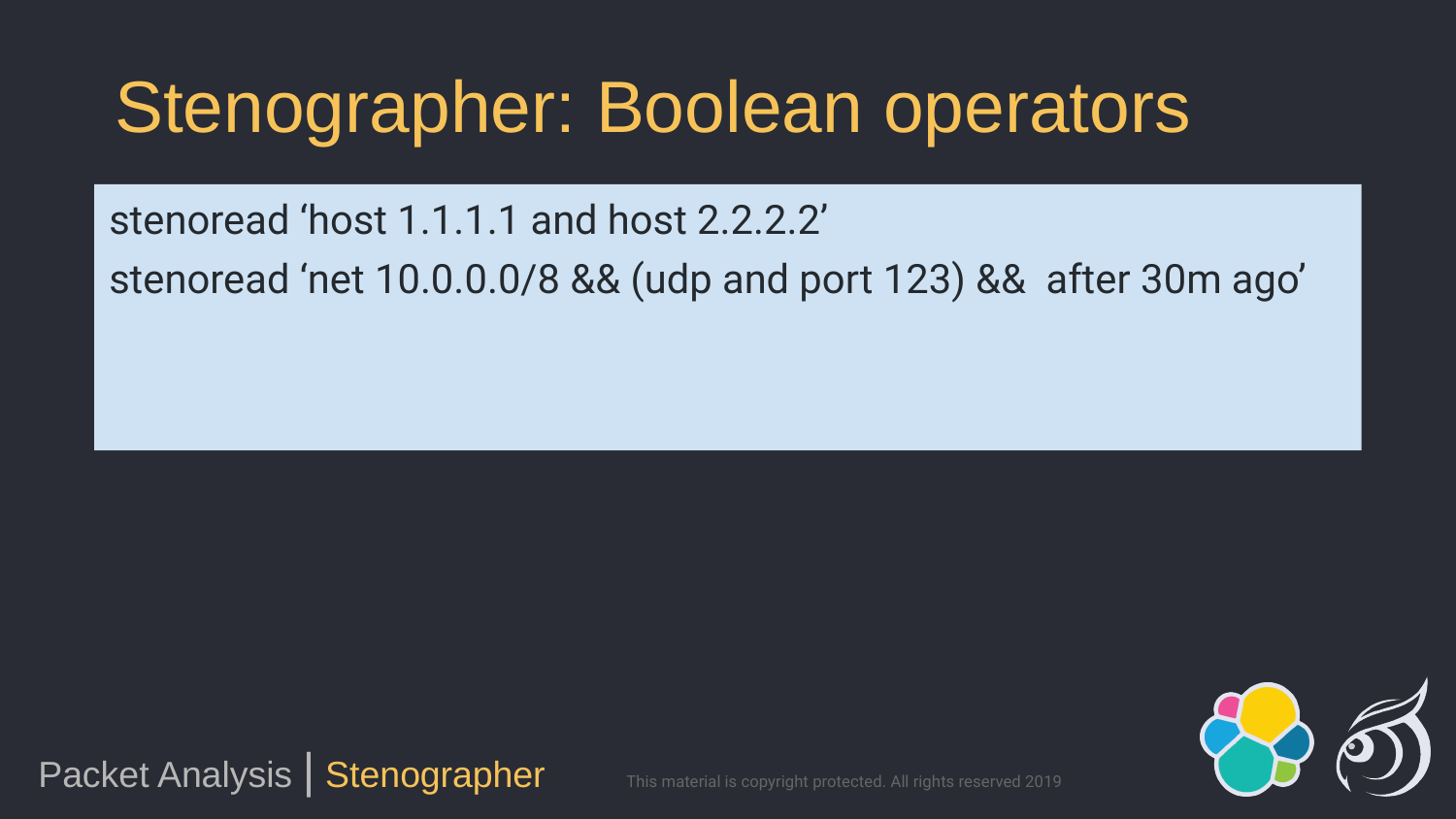

# Stenographer: Boolean operators
stenoread ‘host 1.1.1.1 and host 2.2.2.2’
stenoread ‘net 10.0.0.0/8 && (udp and port 123) &&  after 30m ago’